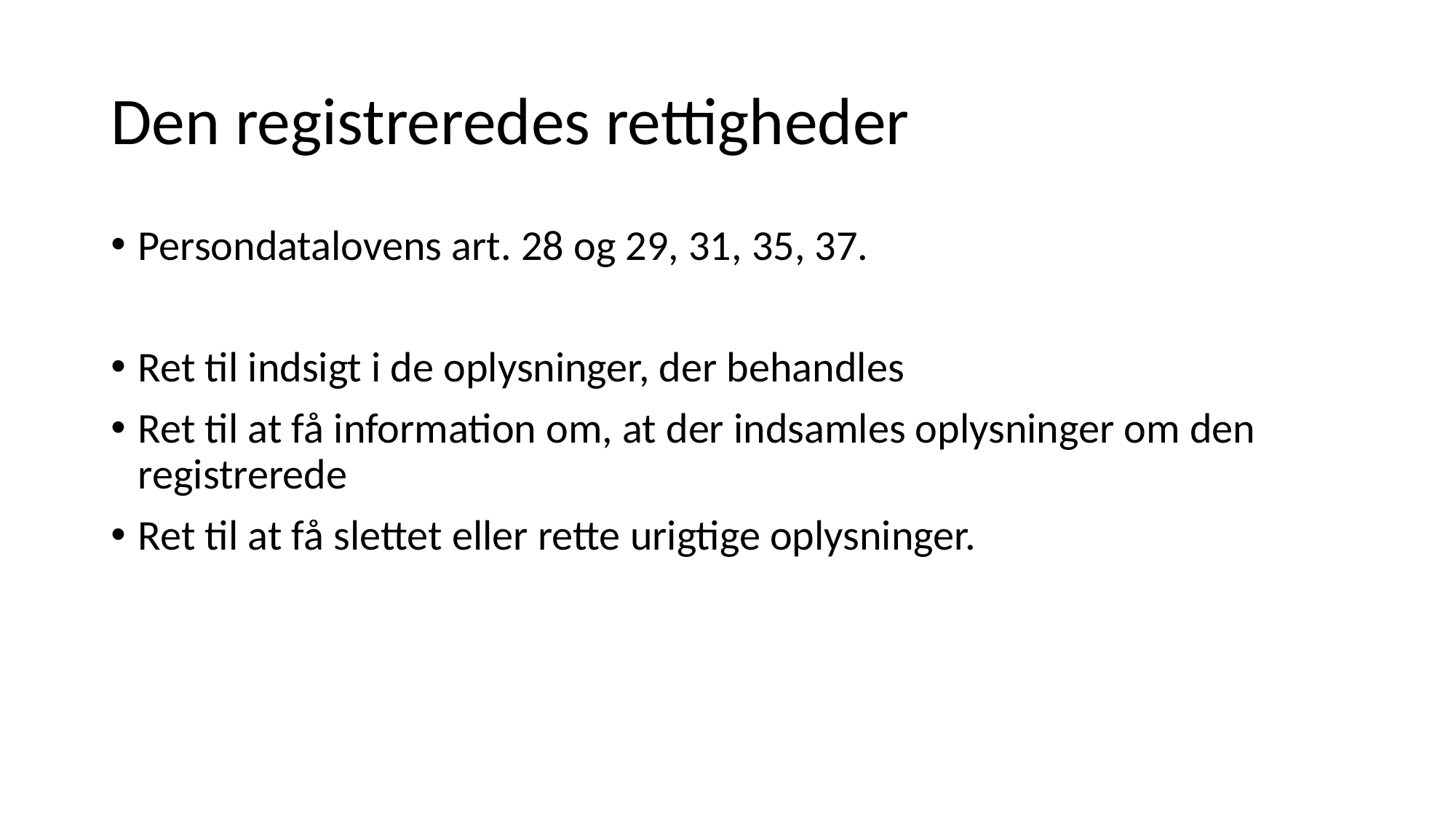

# Den registreredes rettigheder
Persondatalovens art. 28 og 29, 31, 35, 37.

Ret til indsigt i de oplysninger, der behandles
Ret til at få information om, at der indsamles oplysninger om den registrerede
Ret til at få slettet eller rette urigtige oplysninger.